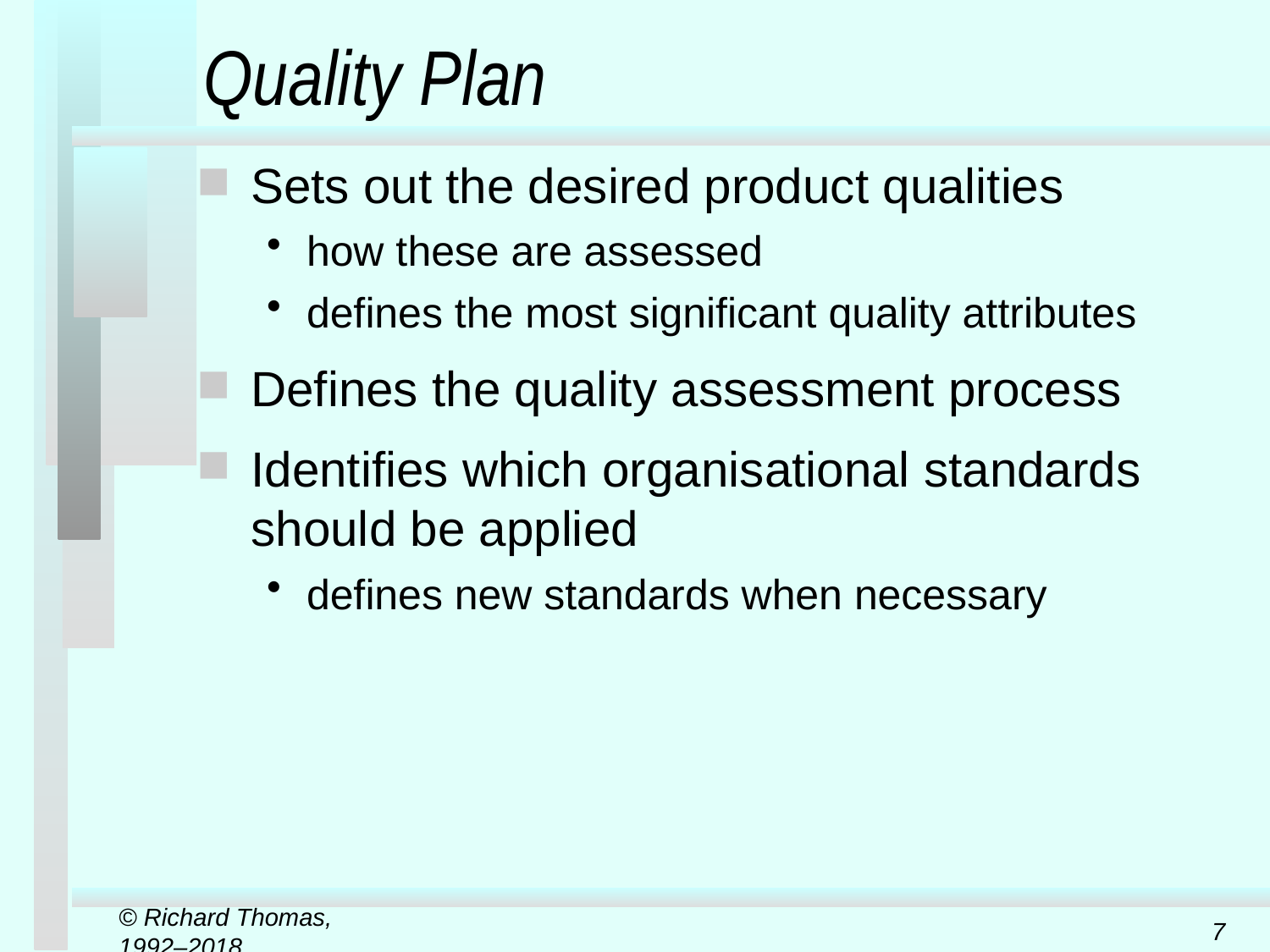

# Quality Plan
Sets out the desired product qualities
how these are assessed
defines the most significant quality attributes
Defines the quality assessment process
Identifies which organisational standards should be applied
defines new standards when necessary
© Richard Thomas, 1992–2018
7